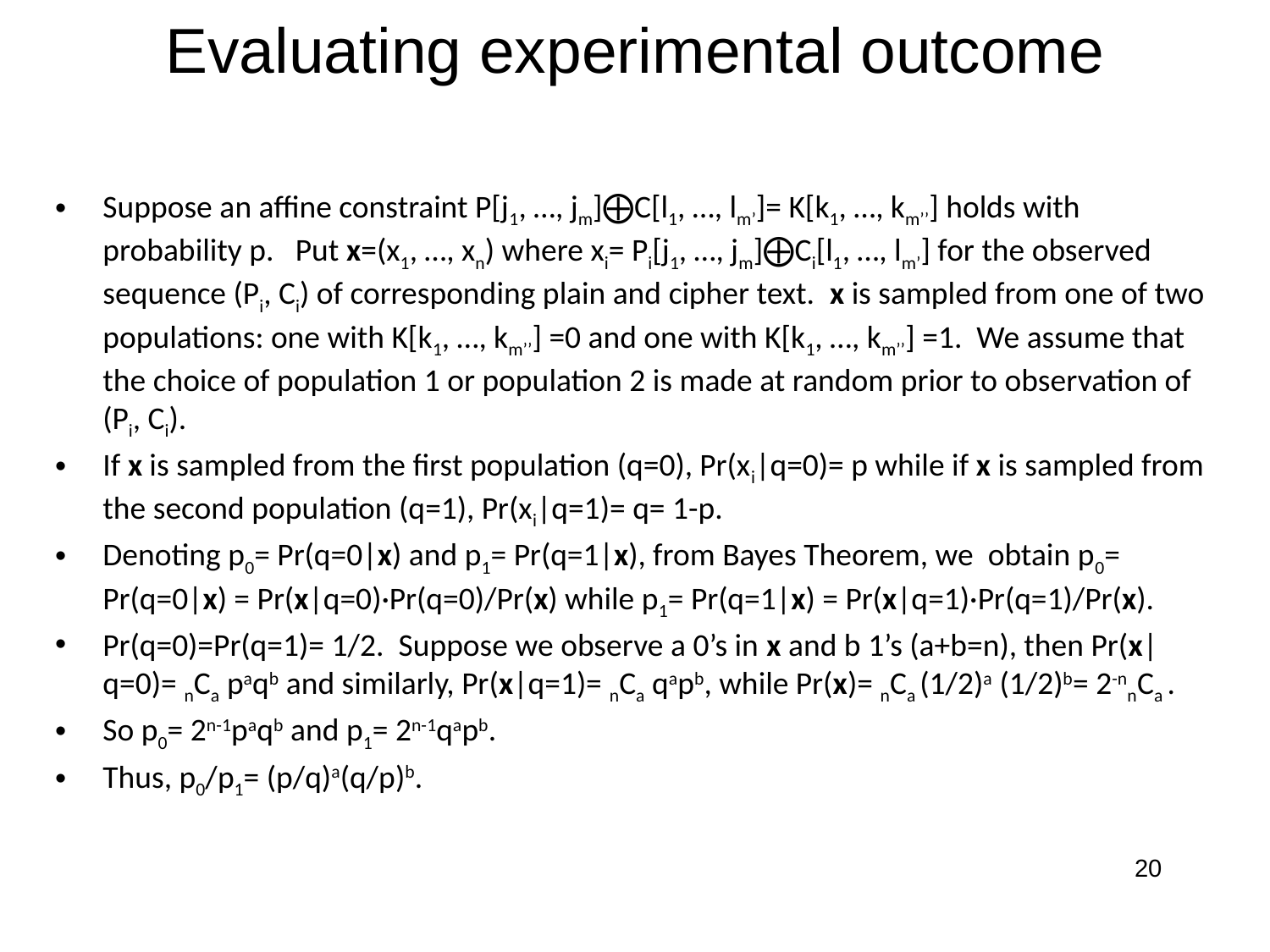

# Evaluating experimental outcome
Suppose an affine constraint P[j1, …, jm]⨁C[l1, …, lm’]= K[k1, …, km’’] holds with probability p.   Put x=(x1, …, xn) where xi= Pi[j1, …, jm]⨁Ci[l1, …, lm’] for the observed sequence (Pi, Ci) of corresponding plain and cipher text.  x is sampled from one of two populations: one with K[k1, …, km’’] =0 and one with K[k1, …, km’’] =1.  We assume that the choice of population 1 or population 2 is made at random prior to observation of (Pi, Ci).
If x is sampled from the first population (q=0), Pr(xi|q=0)= p while if x is sampled from the second population (q=1), Pr(xi|q=1)= q= 1-p.
Denoting p0= Pr(q=0|x) and p1= Pr(q=1|x), from Bayes Theorem, we  obtain p0= Pr(q=0|x) = Pr(x|q=0)·Pr(q=0)/Pr(x) while p1= Pr(q=1|x) = Pr(x|q=1)·Pr(q=1)/Pr(x).
Pr(q=0)=Pr(q=1)= 1/2.  Suppose we observe a 0’s in x and b 1’s (a+b=n), then Pr(x|q=0)= nCa paqb and similarly, Pr(x|q=1)= nCa qapb, while Pr(x)= nCa (1/2)a (1/2)b= 2-nnCa .
So p0= 2n-1paqb and p1= 2n-1qapb.
Thus, p0/p1= (p/q)a(q/p)b.

20